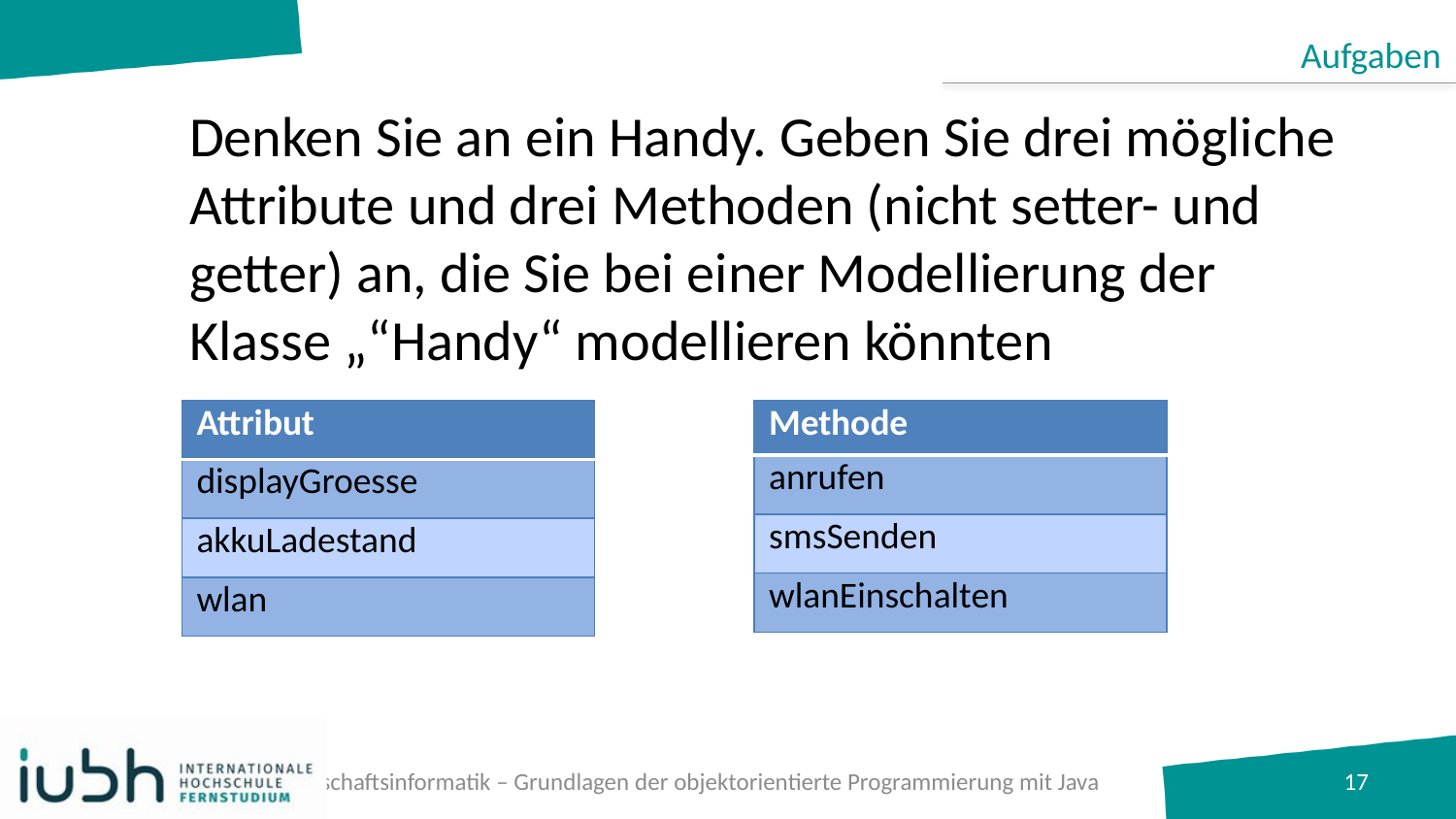

Aufgaben
# Denken Sie an ein Handy. Geben Sie drei mögliche Attribute und drei Methoden (nicht setter- und getter) an, die Sie bei einer Modellierung der Klasse „“Handy“ modellieren könnten

| Attribut |
| --- |
| displayGroesse |
| akkuLadestand |
| wlan |
| Methode |
| --- |
| anrufen |
| smsSenden |
| wlanEinschalten |
B.A. Wirtschaftsinformatik – Grundlagen der objektorientierte Programmierung mit Java
17